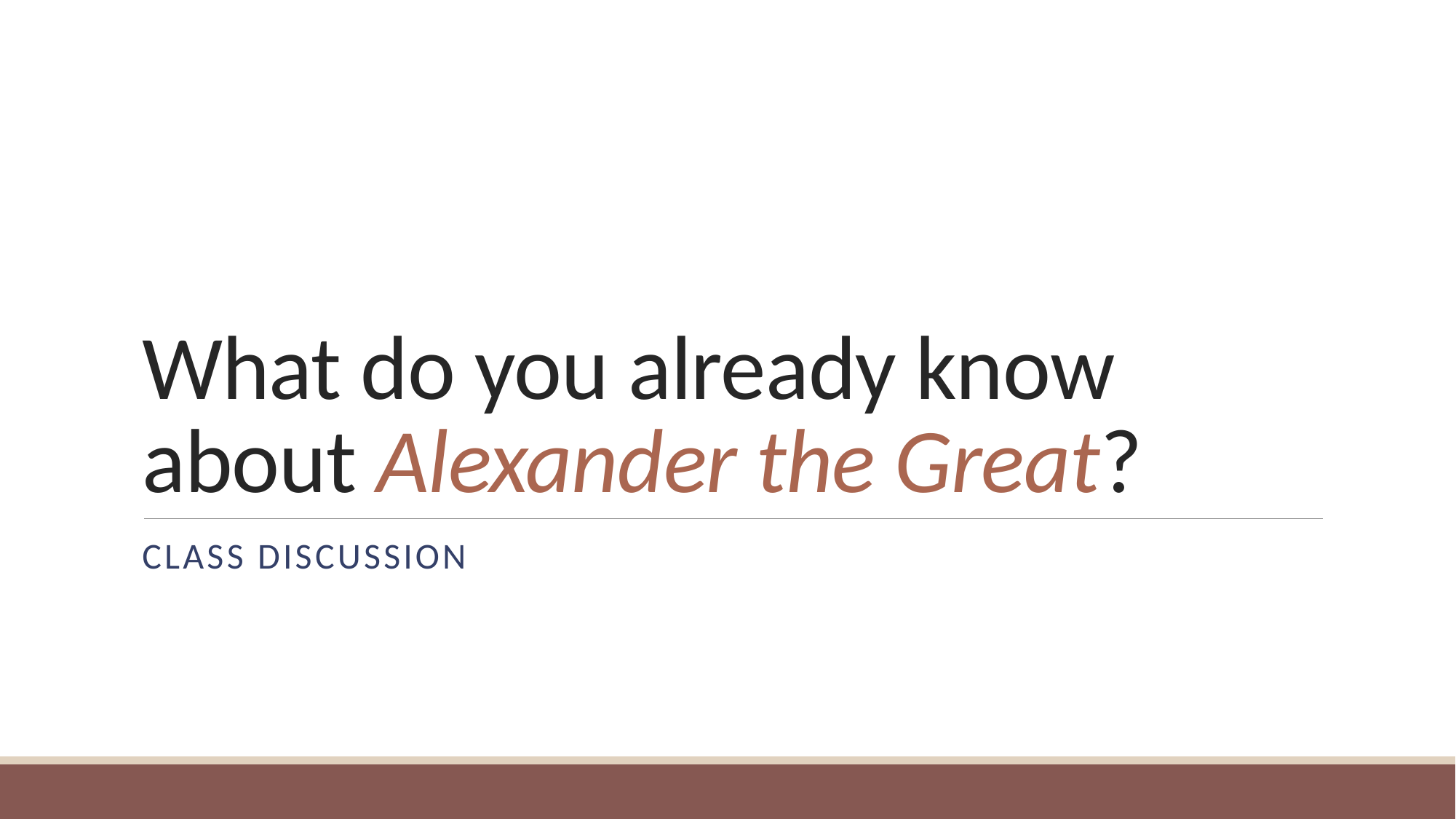

# What do you already know about Alexander the Great?
Class discussion